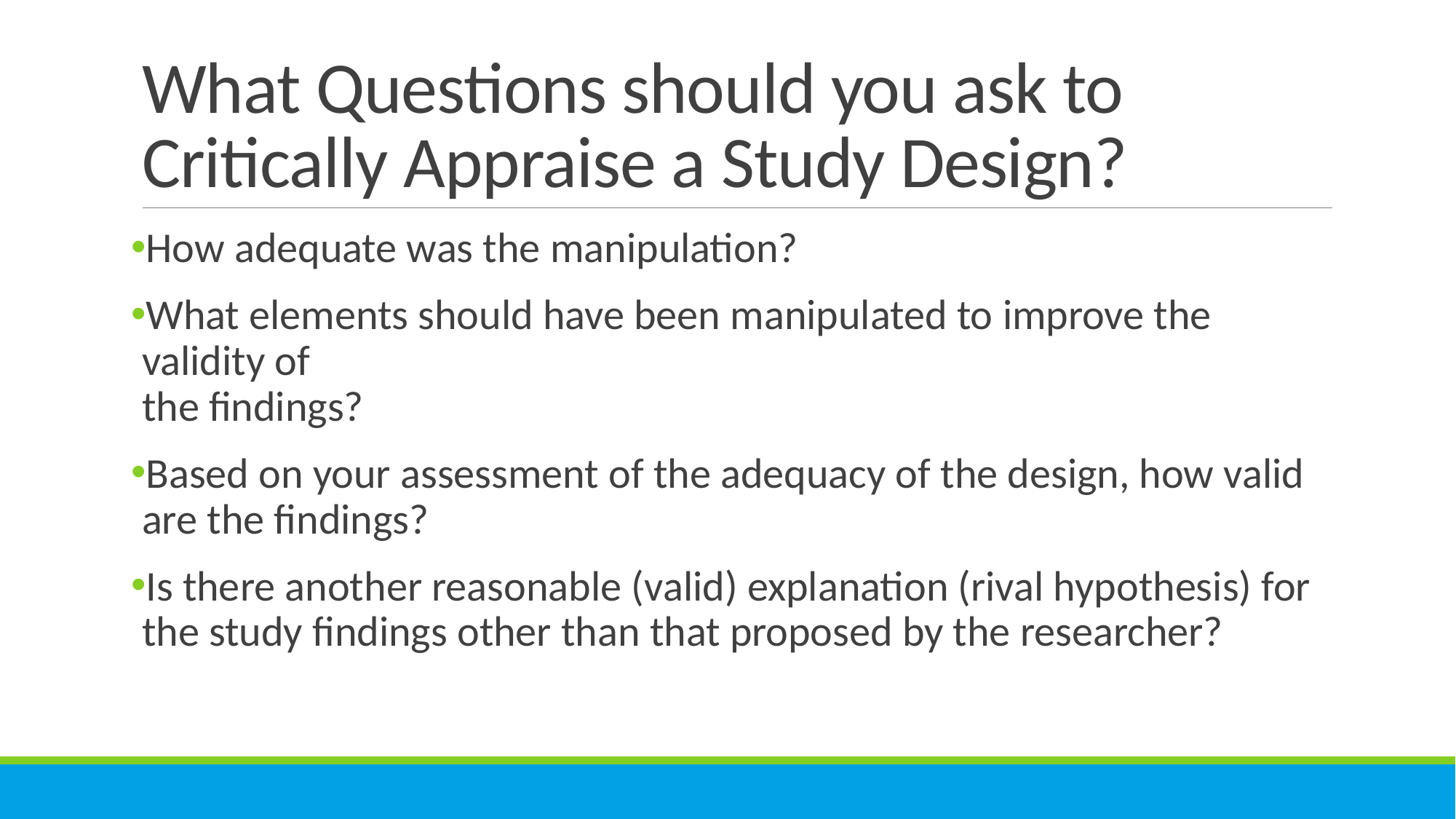

# What Questions should you ask to Critically Appraise a Study Design?
How adequate was the manipulation?
What elements should have been manipulated to improve the validity of
the findings?
Based on your assessment of the adequacy of the design, how valid are the findings?
Is there another reasonable (valid) explanation (rival hypothesis) for the study findings other than that proposed by the researcher?